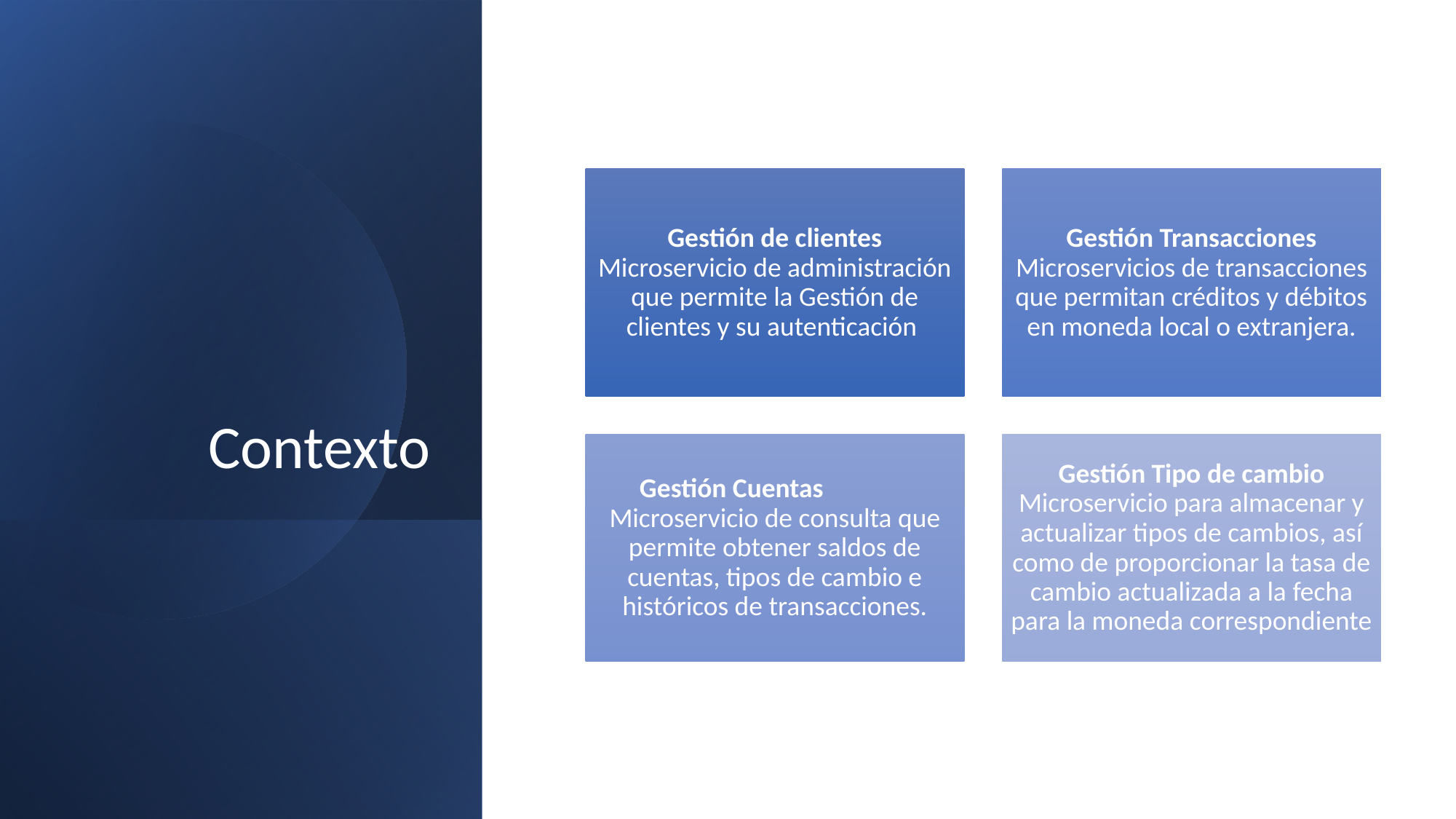

Gestión de clientes Microservicio de administración que permite la Gestión de clientes y su autenticación
Gestión Transacciones Microservicios de transacciones que permitan créditos y débitos en moneda local o extranjera.
Gestión Cuentas               Microservicio de consulta que permite obtener saldos de cuentas, tipos de cambio e históricos de transacciones.
Gestión Tipo de cambio Microservicio para almacenar y actualizar tipos de cambios, así como de proporcionar la tasa de cambio actualizada a la fecha para la moneda correspondiente

# Contexto